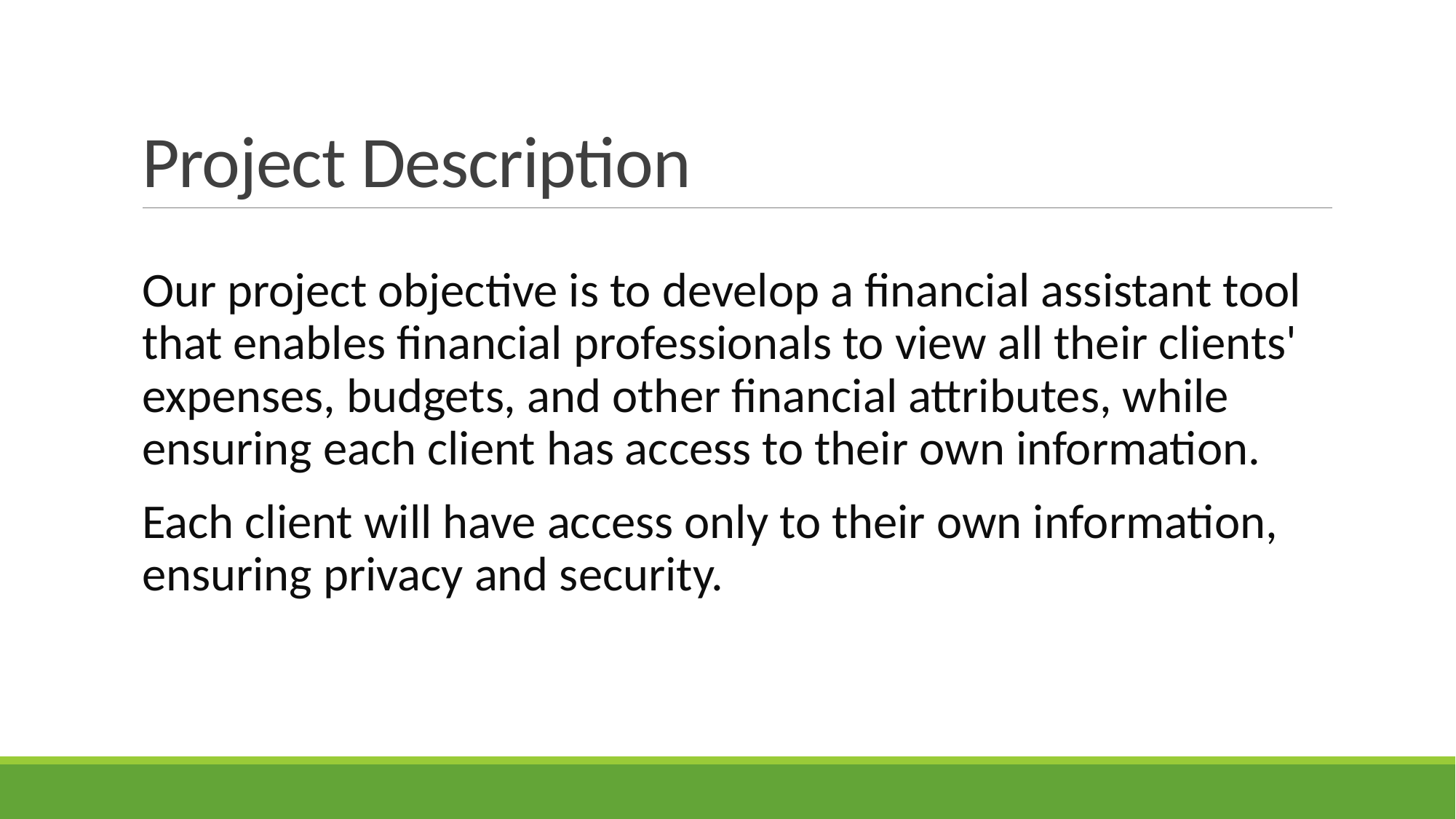

# Project Description
Our project objective is to develop a financial assistant tool that enables financial professionals to view all their clients' expenses, budgets, and other financial attributes, while ensuring each client has access to their own information.
Each client will have access only to their own information, ensuring privacy and security.